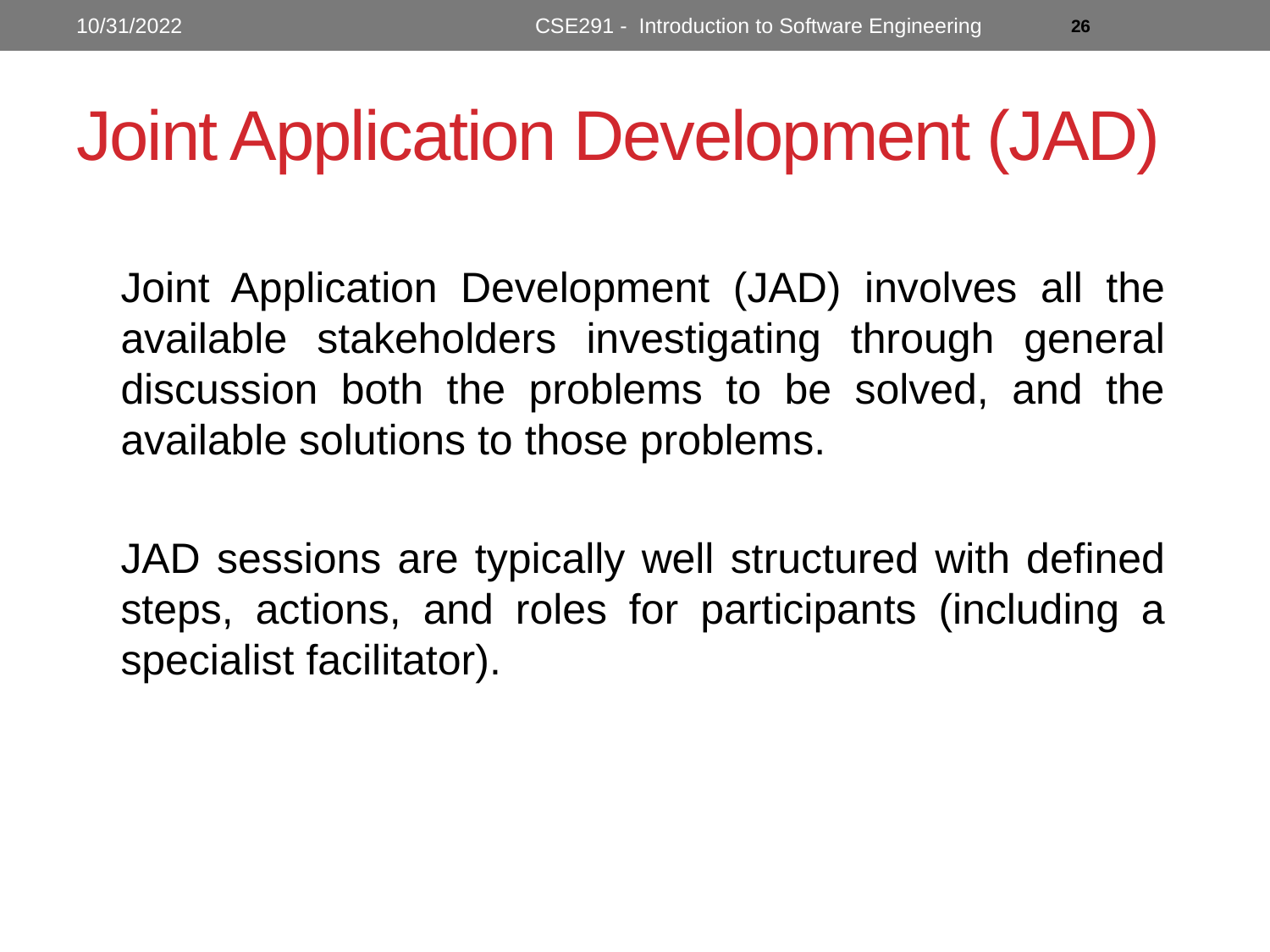

10/31/2022
CSE291 -  Introduction to Software Engineering
26
# Joint Application Development (JAD)
Joint Application Development (JAD) involves all the available stakeholders investigating through general discussion both the problems to be solved, and the available solutions to those problems.

JAD sessions are typically well structured with defined steps, actions, and roles for participants (including a specialist facilitator).